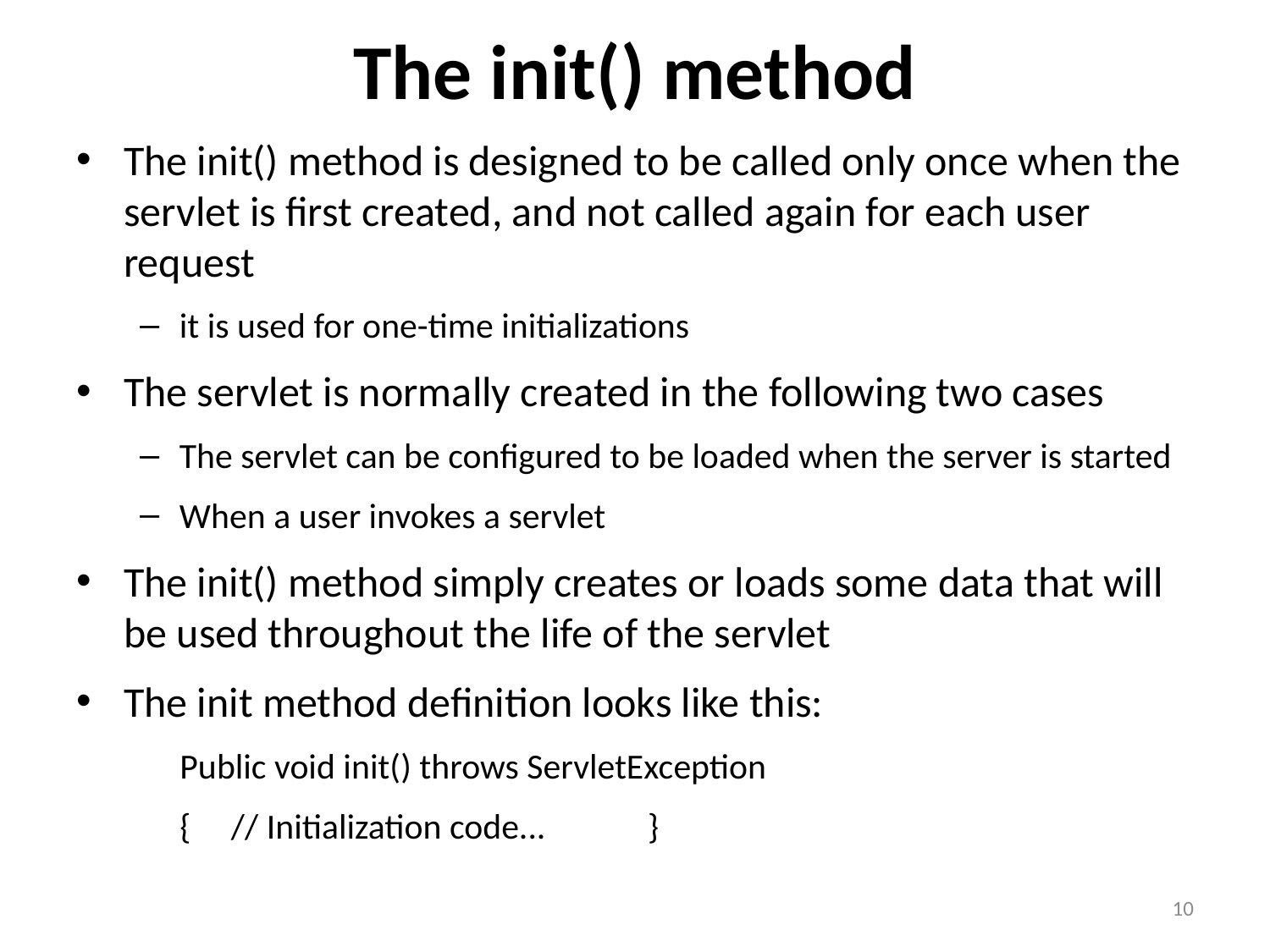

# The init() method
The init() method is designed to be called only once when the servlet is first created, and not called again for each user request
it is used for one-time initializations
The servlet is normally created in the following two cases
The servlet can be configured to be loaded when the server is started
When a user invokes a servlet
The init() method simply creates or loads some data that will be used throughout the life of the servlet
The init method definition looks like this:
     Public void init() throws ServletException
     {     // Initialization code...  	}
10